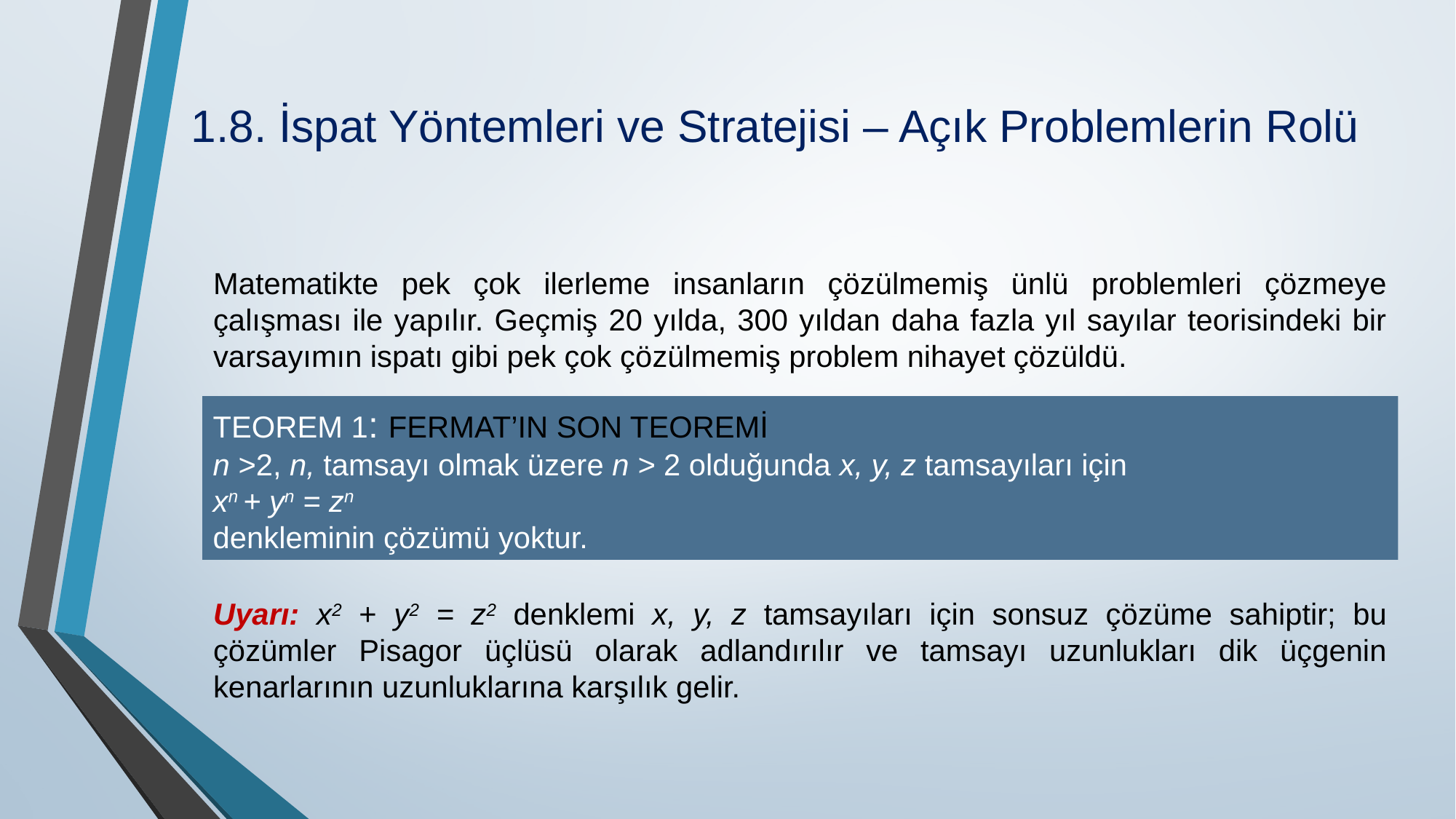

# 1.8. İspat Yöntemleri ve Stratejisi – Açık Problemlerin Rolü

Matematikte pek çok ilerleme insanların çözülmemiş ünlü problemleri çözmeye çalışması ile yapılır. Geçmiş 20 yılda, 300 yıldan daha fazla yıl sayılar teorisindeki bir varsayımın ispatı gibi pek çok çözülmemiş problem nihayet çözüldü.

Uyarı: x2 + y2 = z2 denklemi x, y, z tamsayıları için sonsuz çözüme sahiptir; bu çözümler Pisagor üçlüsü olarak adlandırılır ve tamsayı uzunlukları dik üçgenin kenarlarının uzunluklarına karşılık gelir.

TEOREM 1: FERMAT’IN SON TEOREMİ
n >2, n, tamsayı olmak üzere n > 2 olduğunda x, y, z tamsayıları için
xn + yn = zn
denkleminin çözümü yoktur.